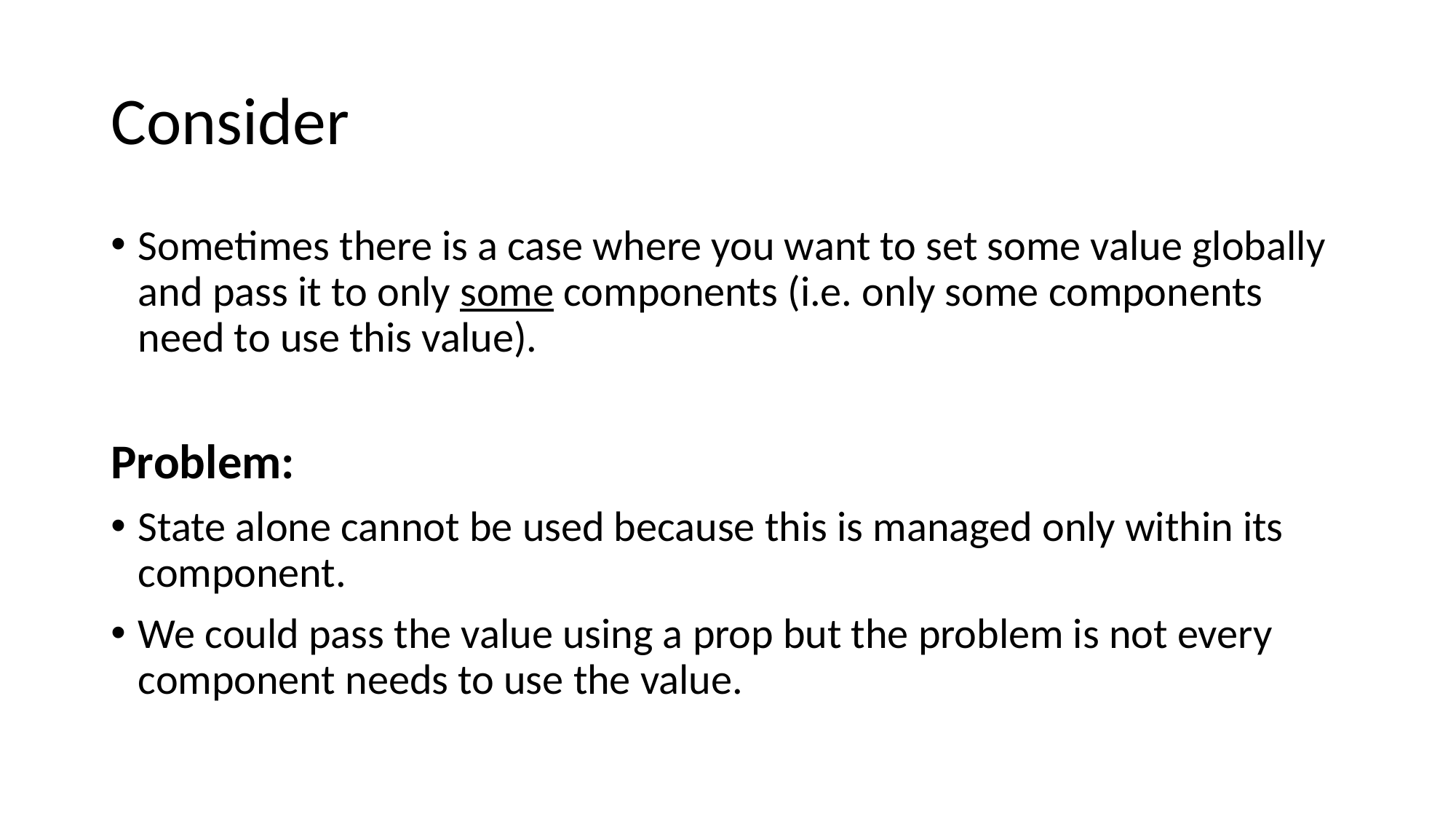

# Consider
Sometimes there is a case where you want to set some value globally and pass it to only some components (i.e. only some components need to use this value).

Problem:
State alone cannot be used because this is managed only within its component.
We could pass the value using a prop but the problem is not every component needs to use the value.